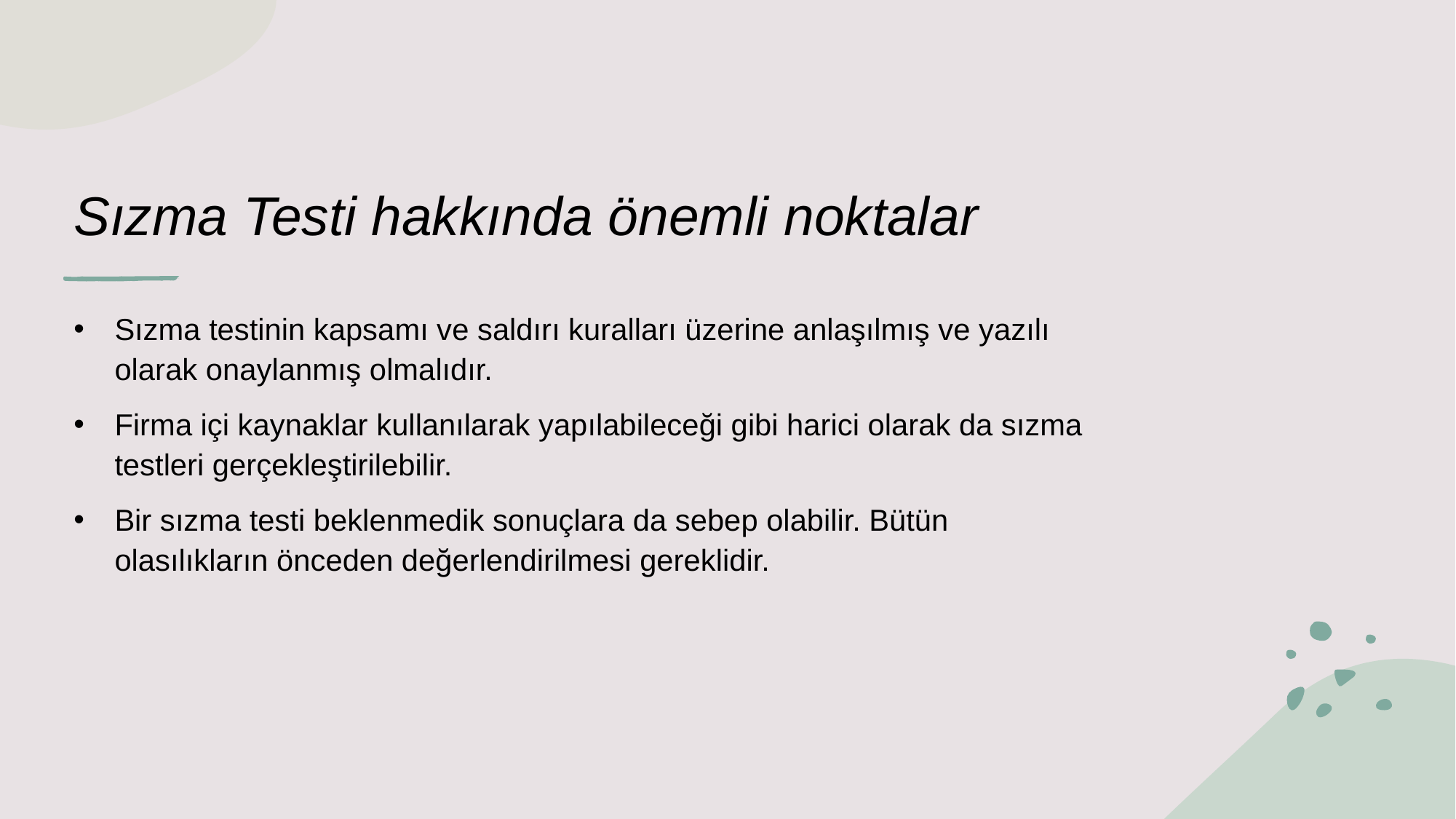

# Sızma Testi hakkında önemli noktalar
Sızma testinin kapsamı ve saldırı kuralları üzerine anlaşılmış ve yazılı olarak onaylanmış olmalıdır.
Firma içi kaynaklar kullanılarak yapılabileceği gibi harici olarak da sızma testleri gerçekleştirilebilir.
Bir sızma testi beklenmedik sonuçlara da sebep olabilir. Bütün olasılıkların önceden değerlendirilmesi gereklidir.